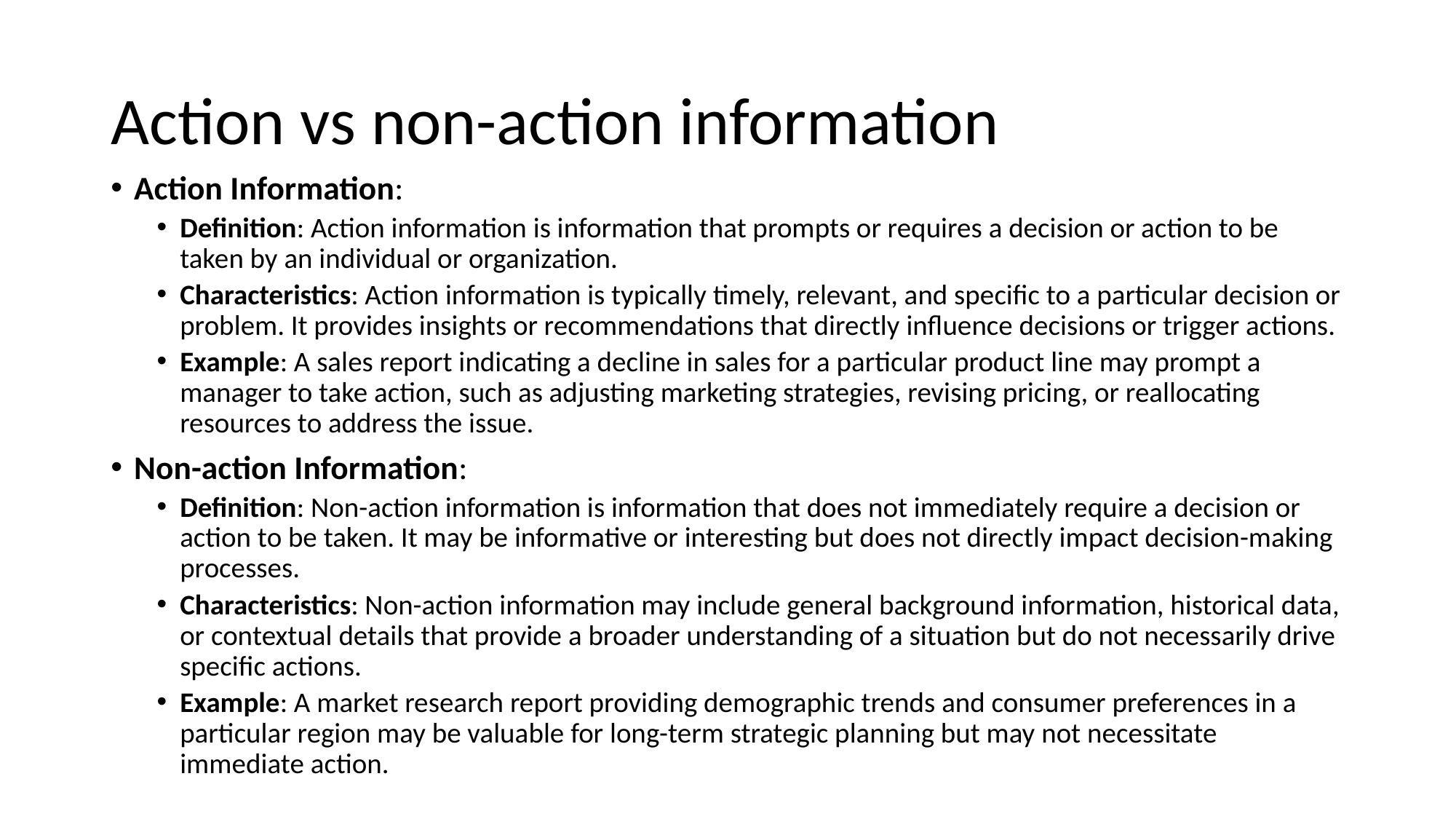

# Action vs non-action information
Action Information:
Definition: Action information is information that prompts or requires a decision or action to be taken by an individual or organization.
Characteristics: Action information is typically timely, relevant, and specific to a particular decision or problem. It provides insights or recommendations that directly influence decisions or trigger actions.
Example: A sales report indicating a decline in sales for a particular product line may prompt a manager to take action, such as adjusting marketing strategies, revising pricing, or reallocating resources to address the issue.
Non-action Information:
Definition: Non-action information is information that does not immediately require a decision or action to be taken. It may be informative or interesting but does not directly impact decision-making processes.
Characteristics: Non-action information may include general background information, historical data, or contextual details that provide a broader understanding of a situation but do not necessarily drive specific actions.
Example: A market research report providing demographic trends and consumer preferences in a particular region may be valuable for long-term strategic planning but may not necessitate immediate action.